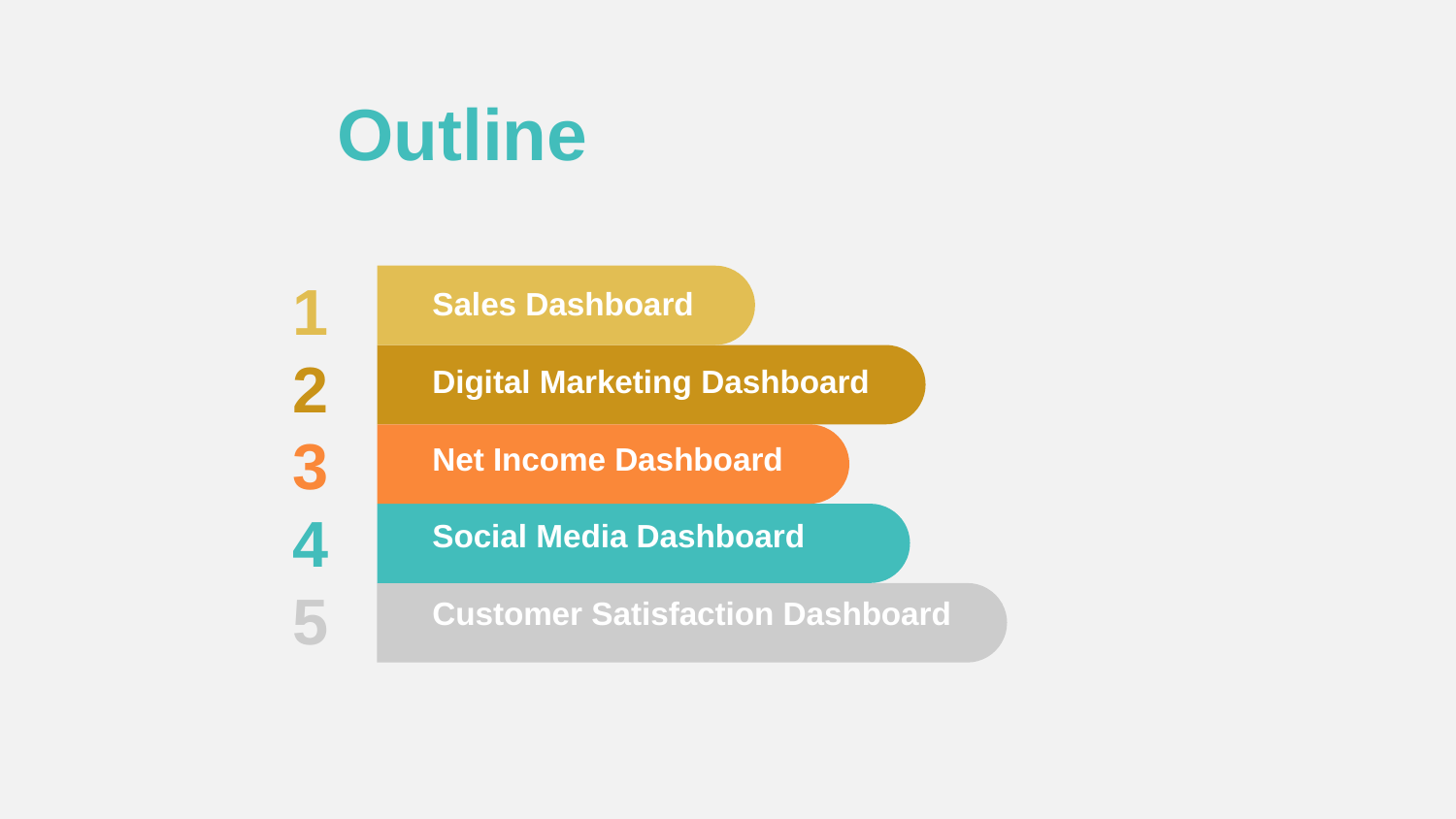

Outline

1
2
3
4
5
Sales Dashboard

Digital Marketing Dashboard

Net Income Dashboard

Social Media Dashboard

Customer Satisfaction Dashboard